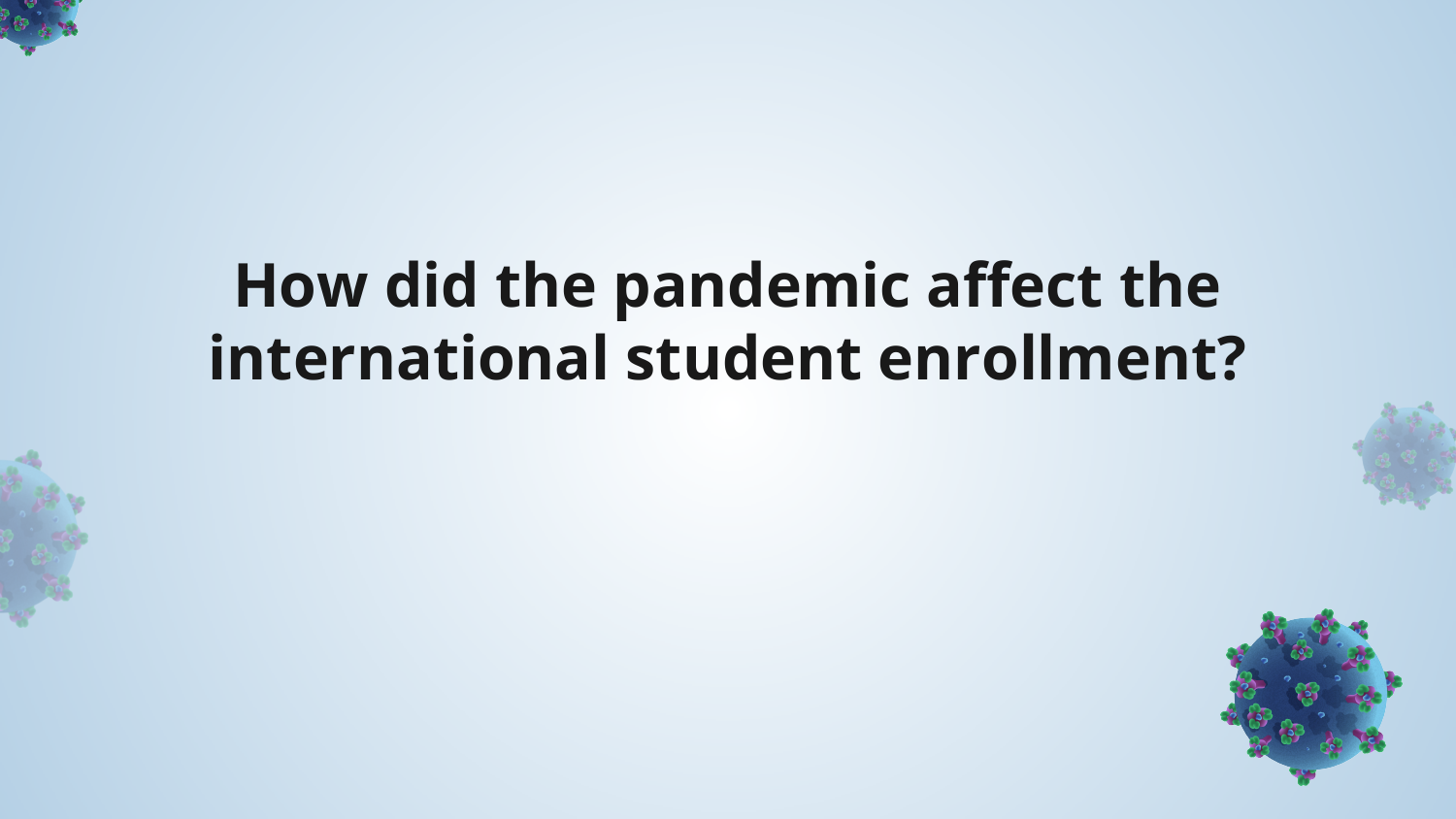

# How did the pandemic affect the international student enrollment?